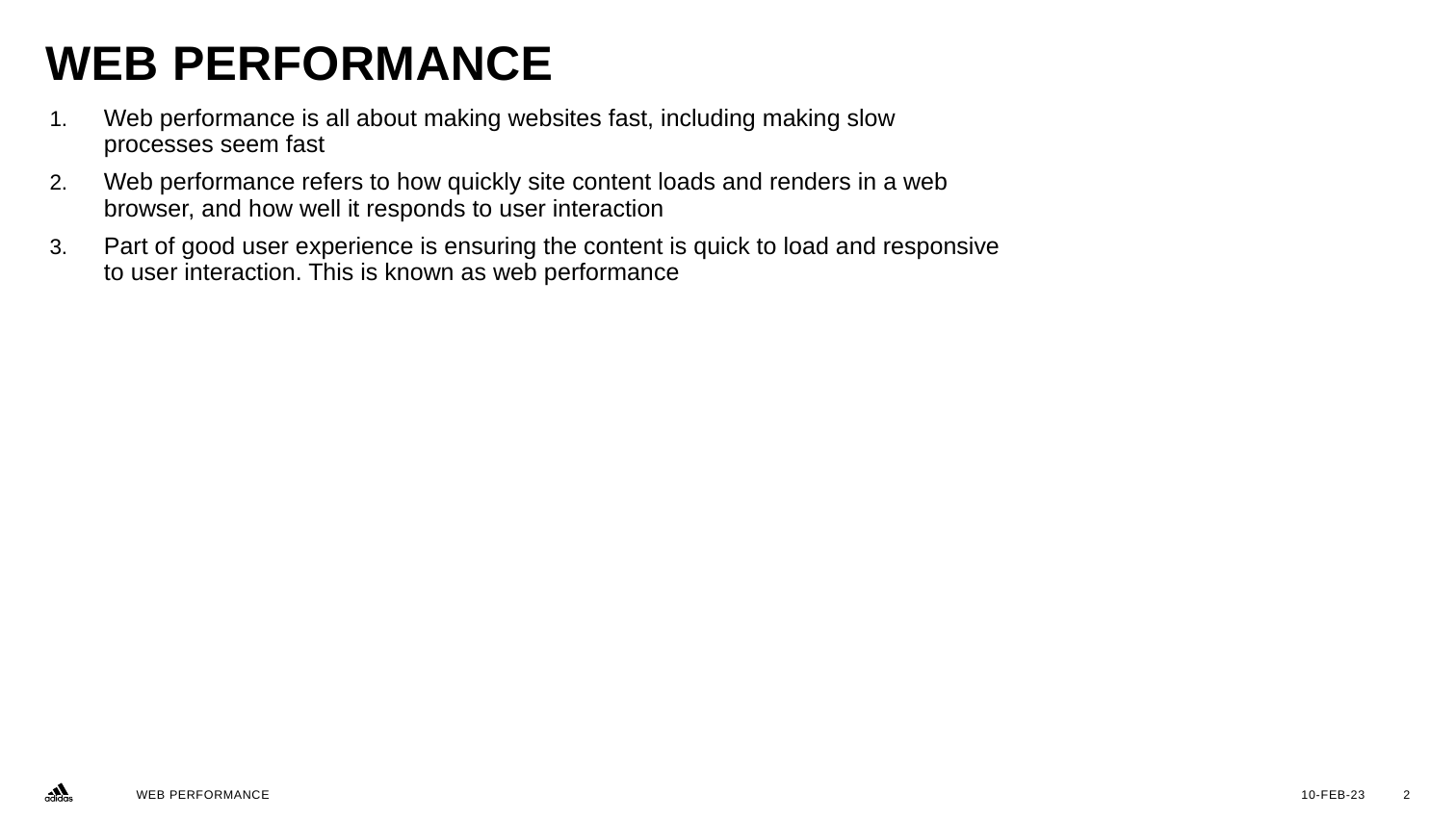

# Web Performance
Web performance is all about making websites fast, including making slow processes seem fast
Web performance refers to how quickly site content loads and renders in a web browser, and how well it responds to user interaction
Part of good user experience is ensuring the content is quick to load and responsive to user interaction. This is known as web performance

10-Feb-23
2
Web PERFORMANCE
2
2021 ADIDAS AG
10-Feb-23